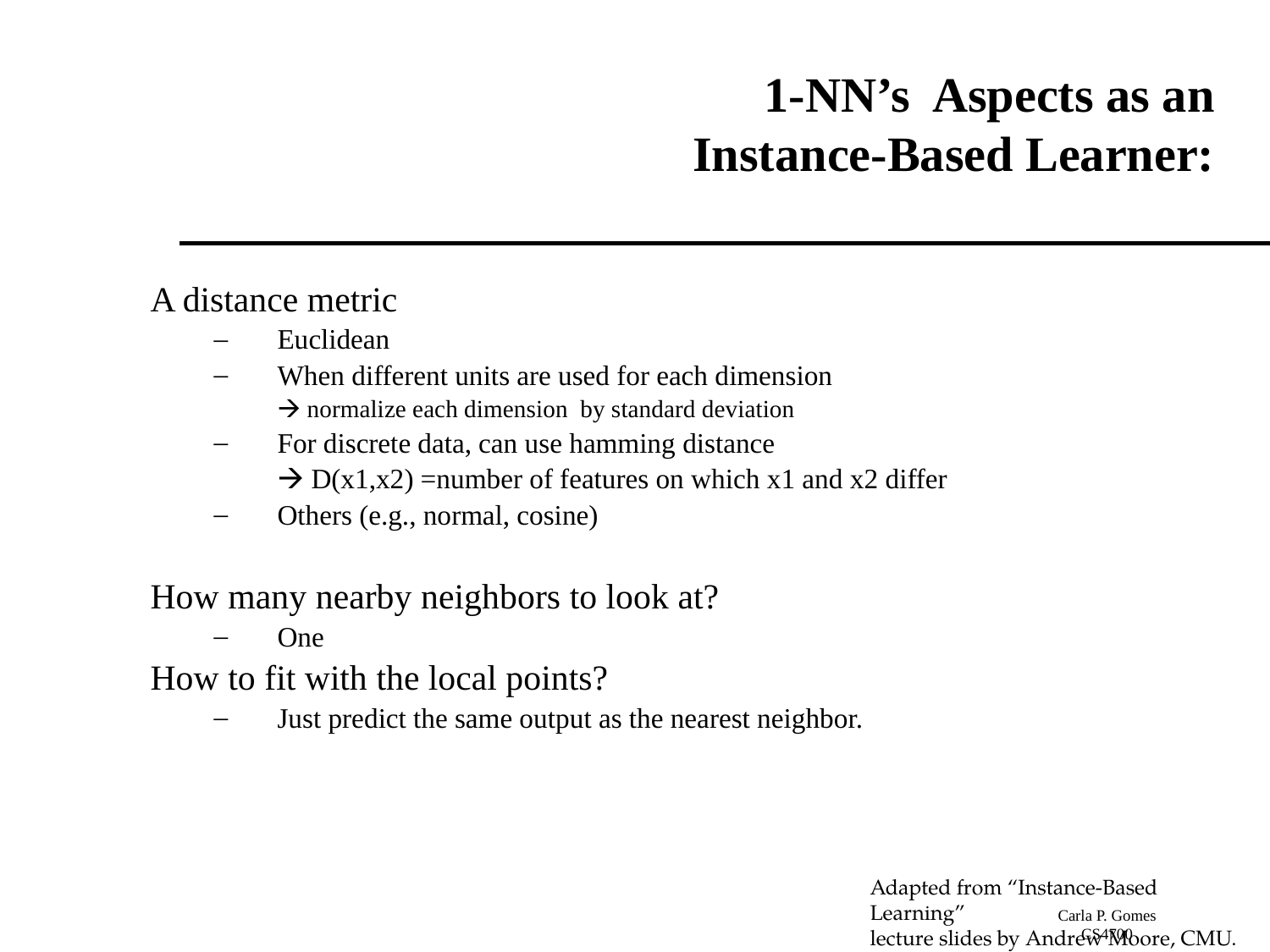

# 1-NN’s  Aspects as an Instance-Based Learner:
A distance metric
Euclidean
When different units are used for each dimension
🡪 normalize each dimension  by standard deviation
For discrete data, can use hamming distance
🡪 D(x1,x2) =number of features on which x1 and x2 differ
Others (e.g., normal, cosine)

How many nearby neighbors to look at?
One
How to fit with the local points?
Just predict the same output as the nearest neighbor.
Adapted from “Instance-Based Learning”
lecture slides by Andrew Moore, CMU.